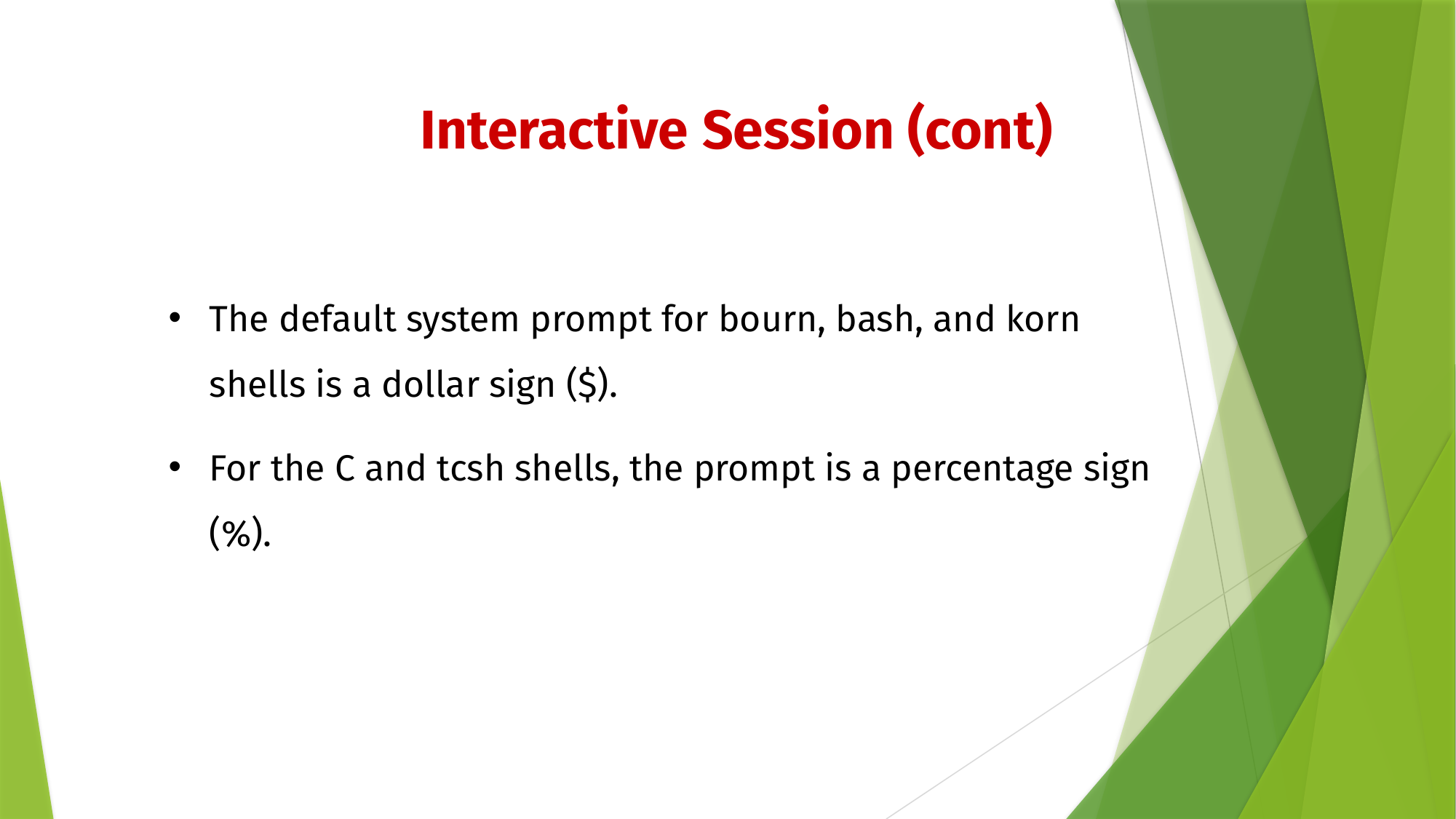

Interactive Session (cont)
The default system prompt for bourn, bash, and korn shells is a dollar sign ($).
For the C and tcsh shells, the prompt is a percentage sign (%).